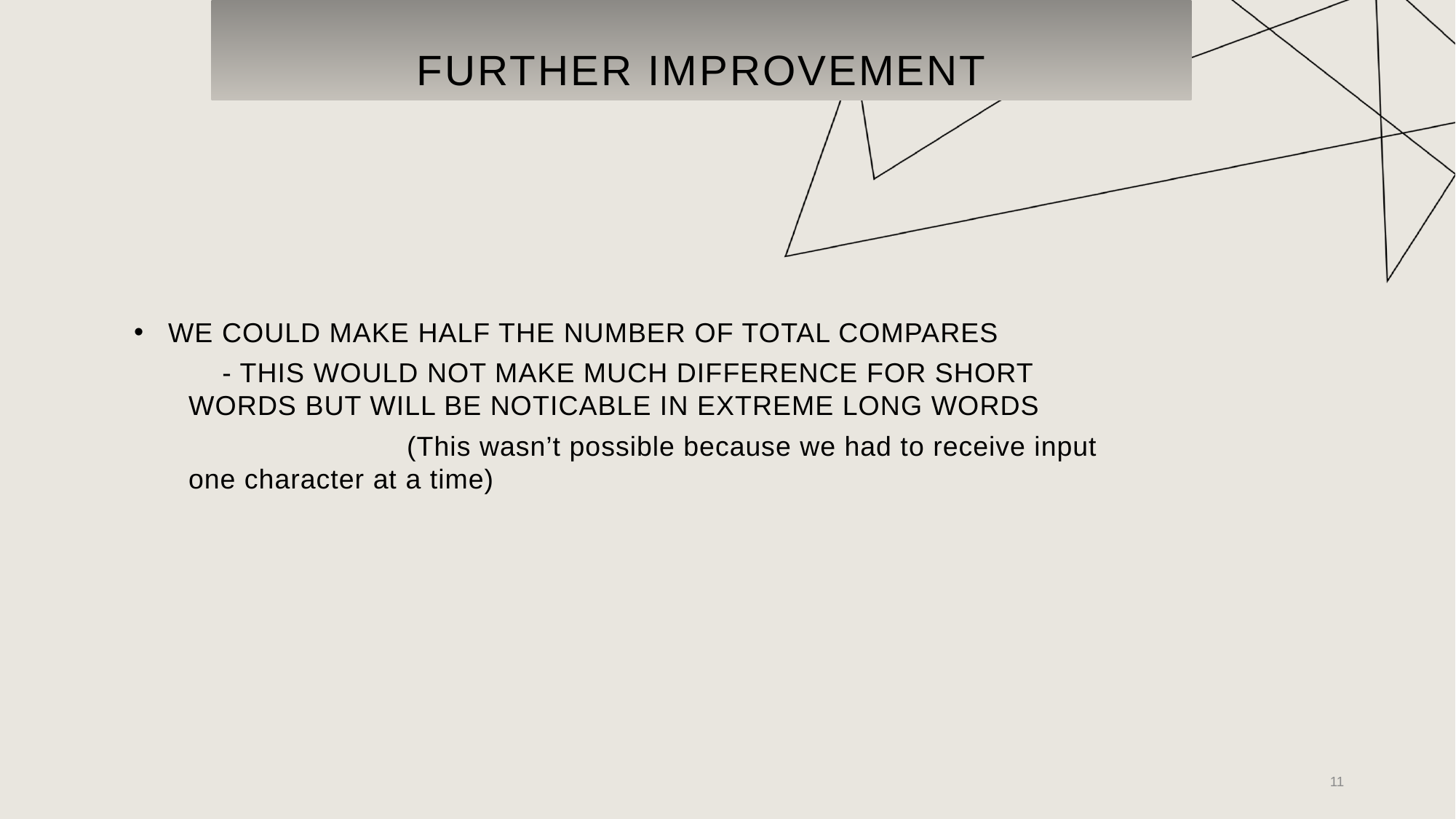

# FURTHER IMPROVEMENT
WE COULD MAKE HALF THE NUMBER OF TOTAL COMPARES
    - THIS WOULD NOT MAKE MUCH DIFFERENCE FOR SHORT WORDS BUT WILL BE NOTICABLE IN EXTREME LONG WORDS
		(This wasn’t possible because we had to receive input one character at a time)

11